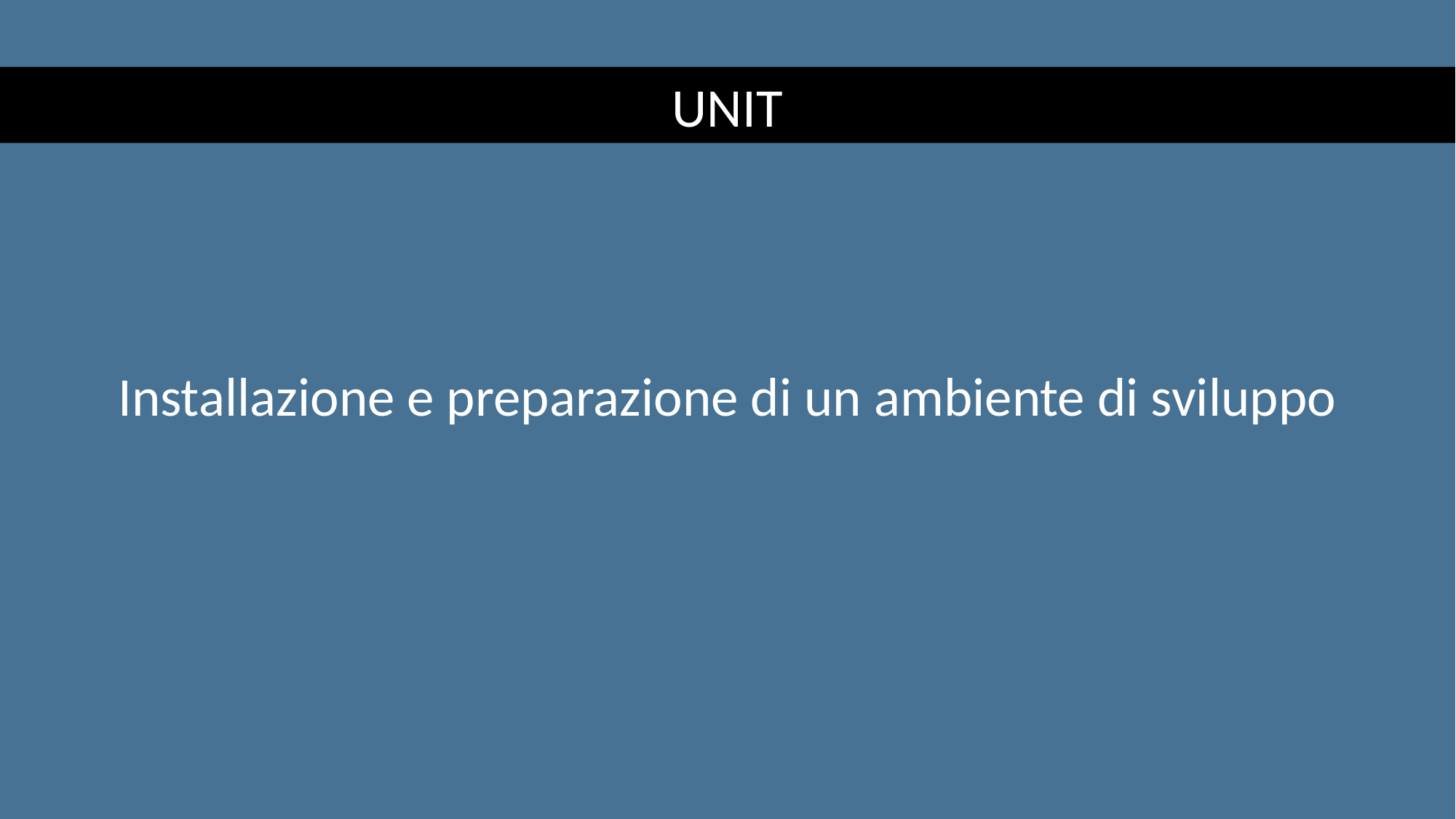

UNIT
Installazione e preparazione di un ambiente di sviluppo